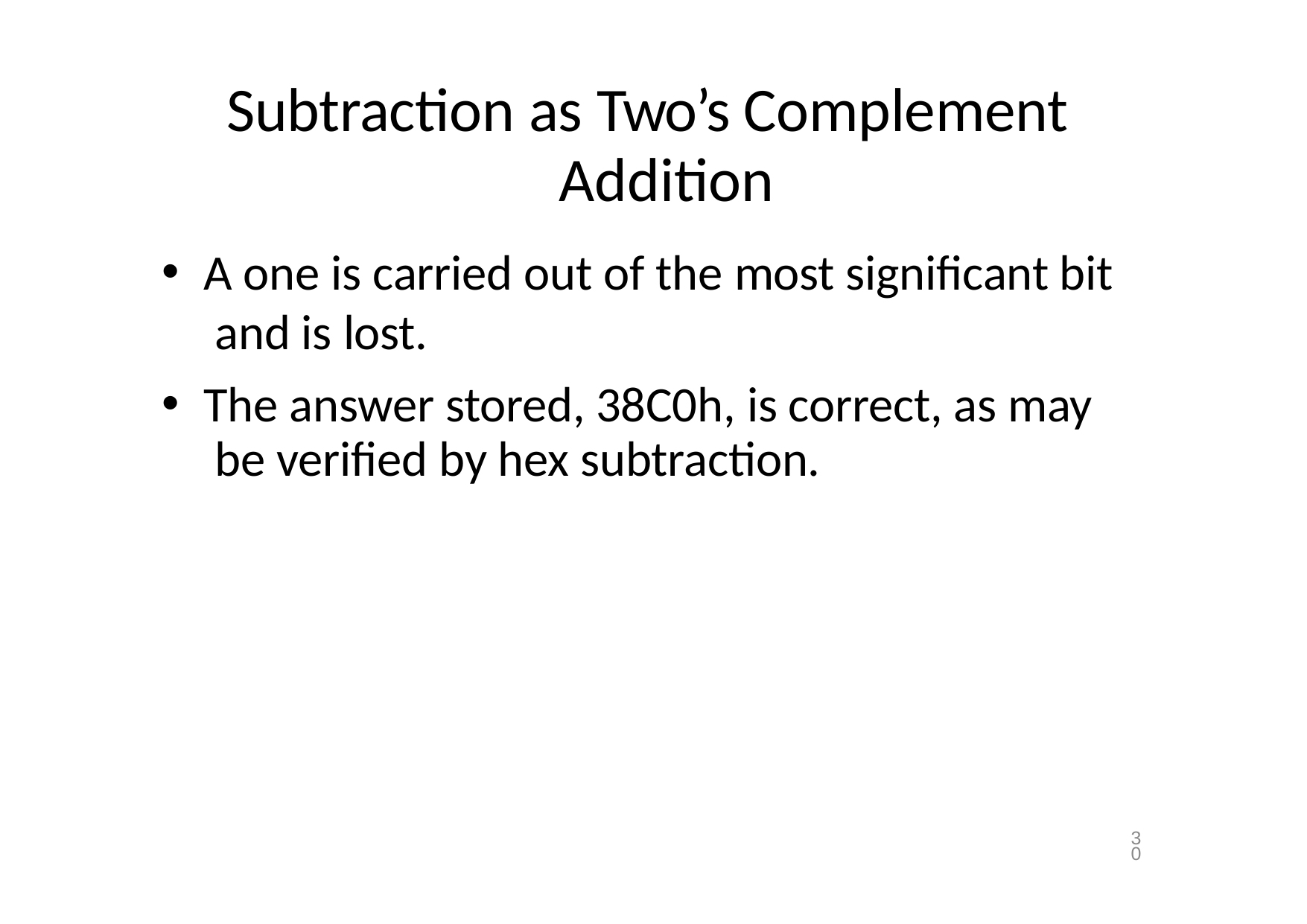

# Subtraction as Two’s Complement  Addition
A one is carried out of the most significant bit  and is lost.
The answer stored, 38C0h, is correct, as may  be verified by hex subtraction.

30